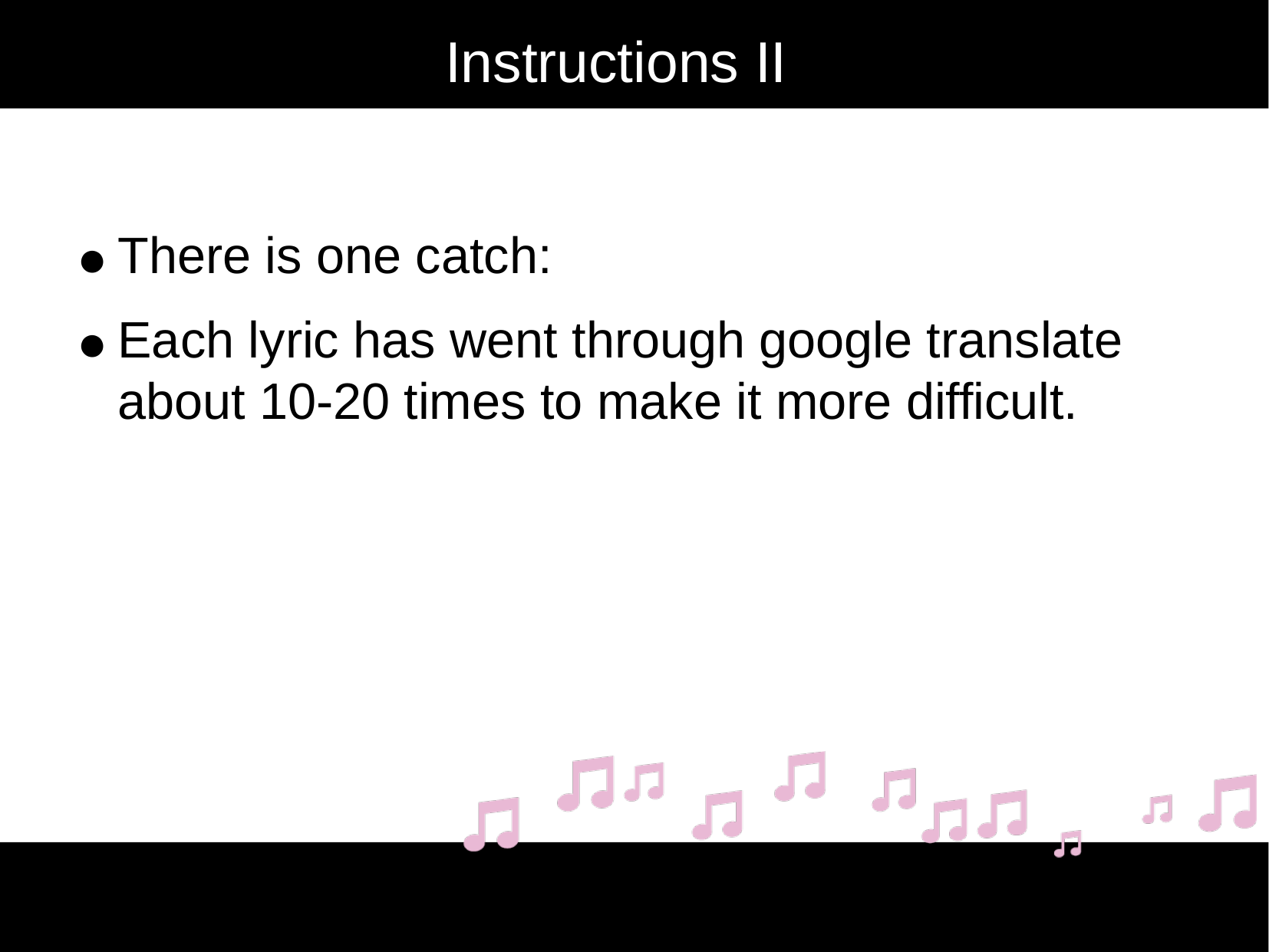

Instructions II
There is one catch:
Each lyric has went through google translate about 10-20 times to make it more difficult.